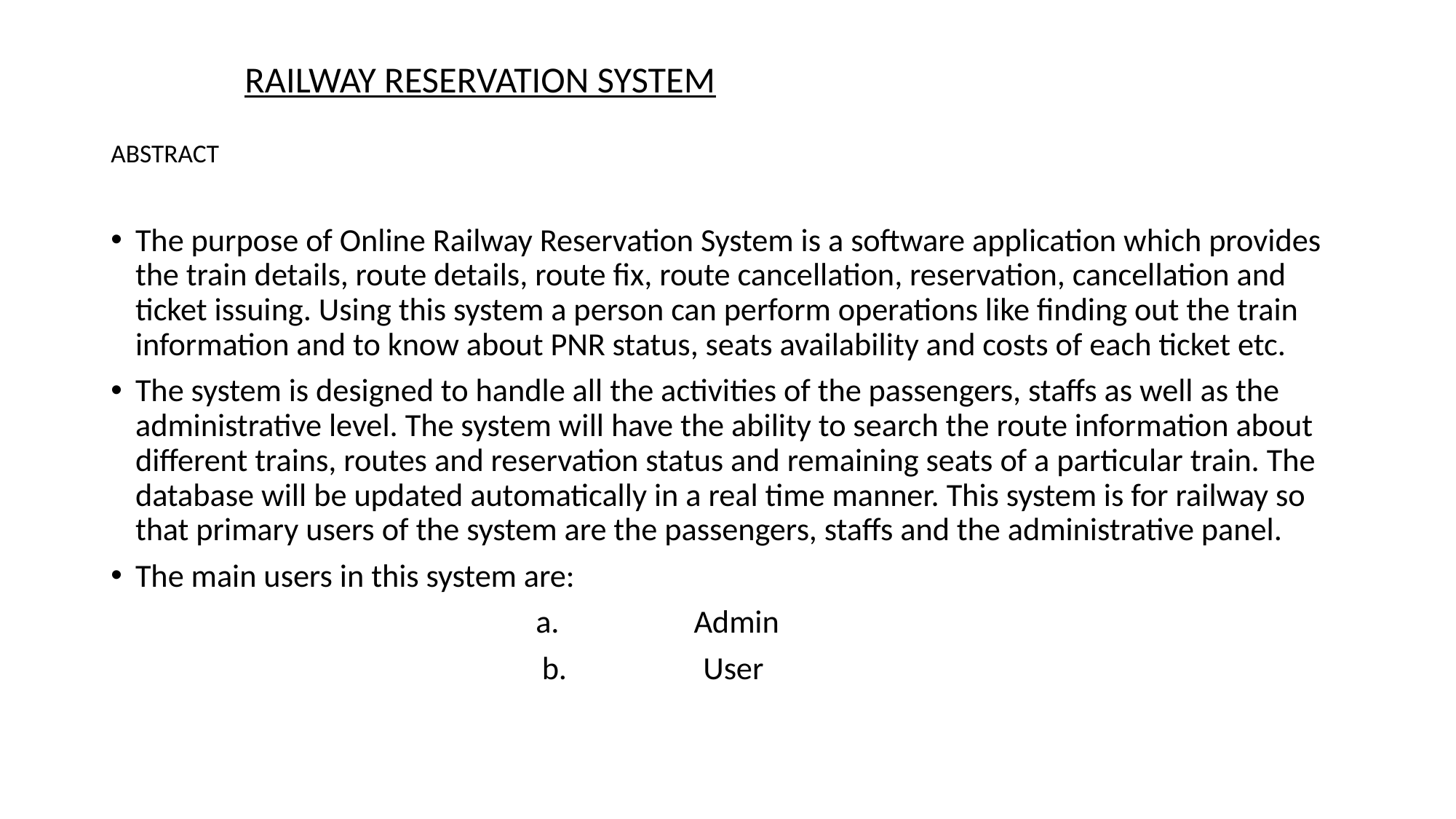

# RAILWAY RESERVATION SYSTEM ABSTRACT
The purpose of Online Railway Reservation System is a software application which provides the train details, route details, route fix, route cancellation, reservation, cancellation and ticket issuing. Using this system a person can perform operations like finding out the train information and to know about PNR status, seats availability and costs of each ticket etc.
The system is designed to handle all the activities of the passengers, staffs as well as the administrative level. The system will have the ability to search the route information about different trains, routes and reservation status and remaining seats of a particular train. The database will be updated automatically in a real time manner. This system is for railway so that primary users of the system are the passengers, staffs and the administrative panel.
The main users in this system are:
Admin
User